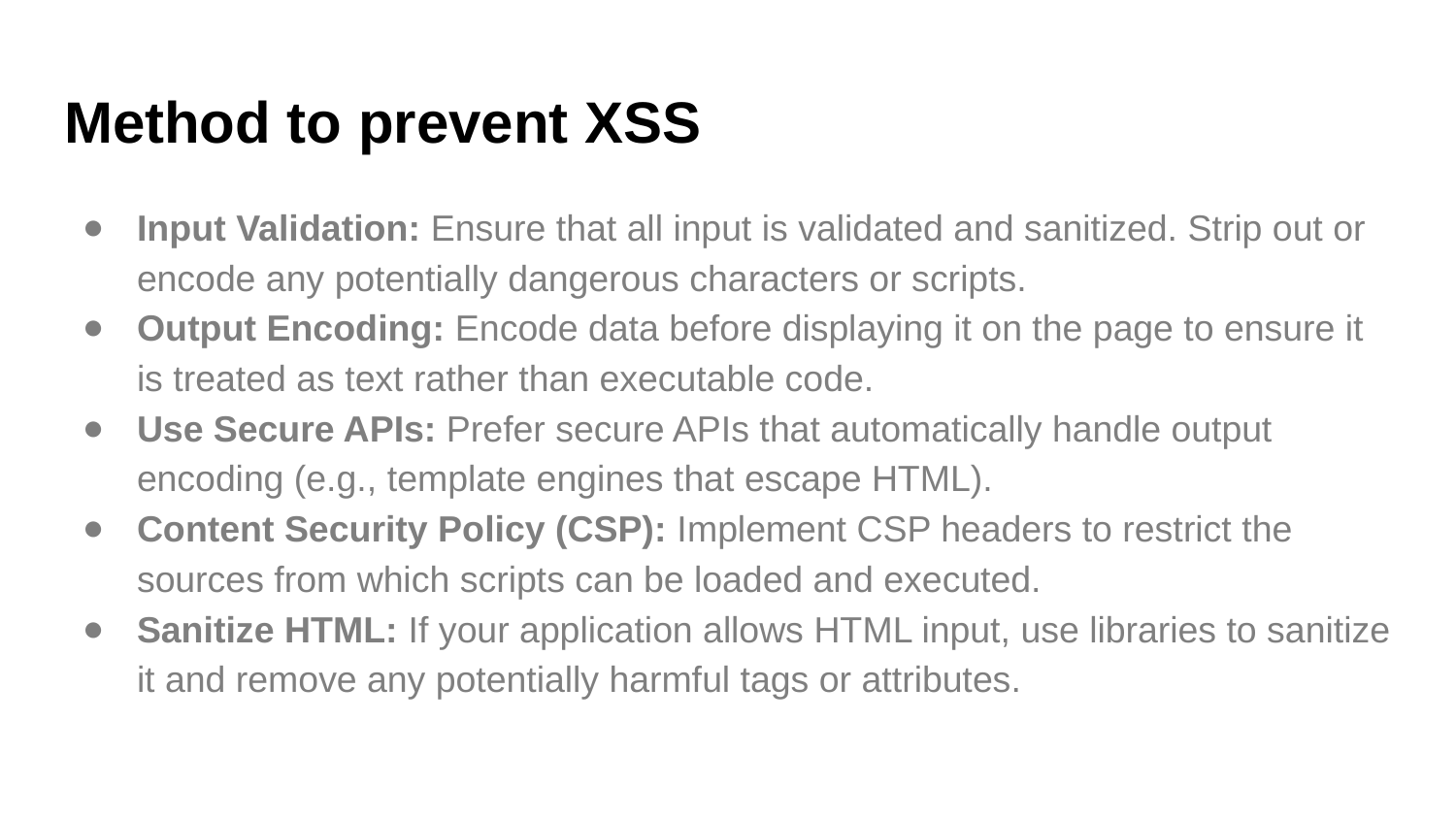

# Method to prevent XSS
Input Validation: Ensure that all input is validated and sanitized. Strip out or encode any potentially dangerous characters or scripts.
Output Encoding: Encode data before displaying it on the page to ensure it is treated as text rather than executable code.
Use Secure APIs: Prefer secure APIs that automatically handle output encoding (e.g., template engines that escape HTML).
Content Security Policy (CSP): Implement CSP headers to restrict the sources from which scripts can be loaded and executed.
Sanitize HTML: If your application allows HTML input, use libraries to sanitize it and remove any potentially harmful tags or attributes.